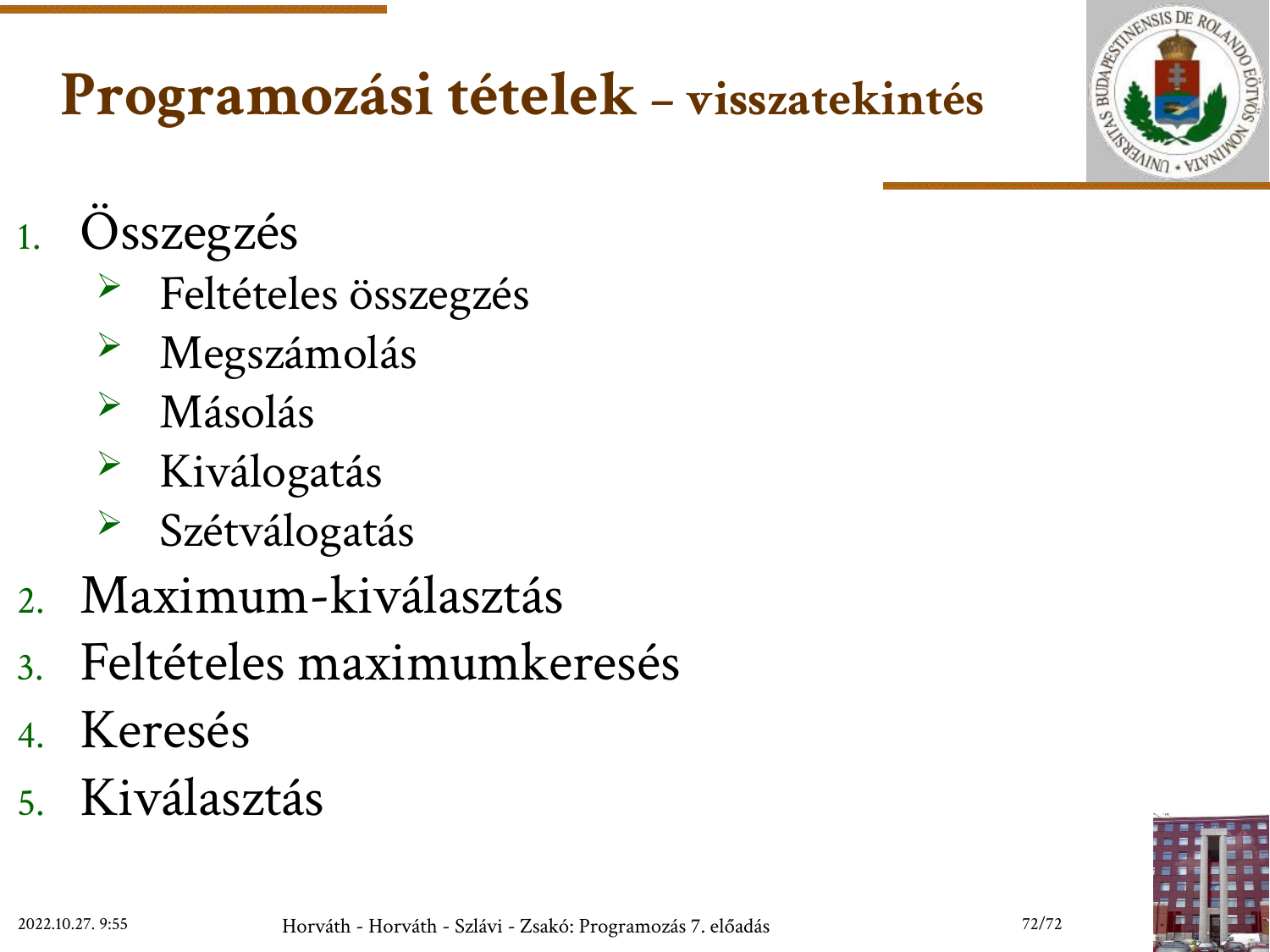

# Programozási tételek – visszatekintés
Összegzés
Feltételes összegzés
Megszámolás
Másolás
Kiválogatás
Szétválogatás
Maximum-kiválasztás
Feltételes maximumkeresés
Keresés
Kiválasztás

2022.10.27. 9:55
Horváth - Horváth - Szlávi - Zsakó: Programozás 7. előadás
72/72